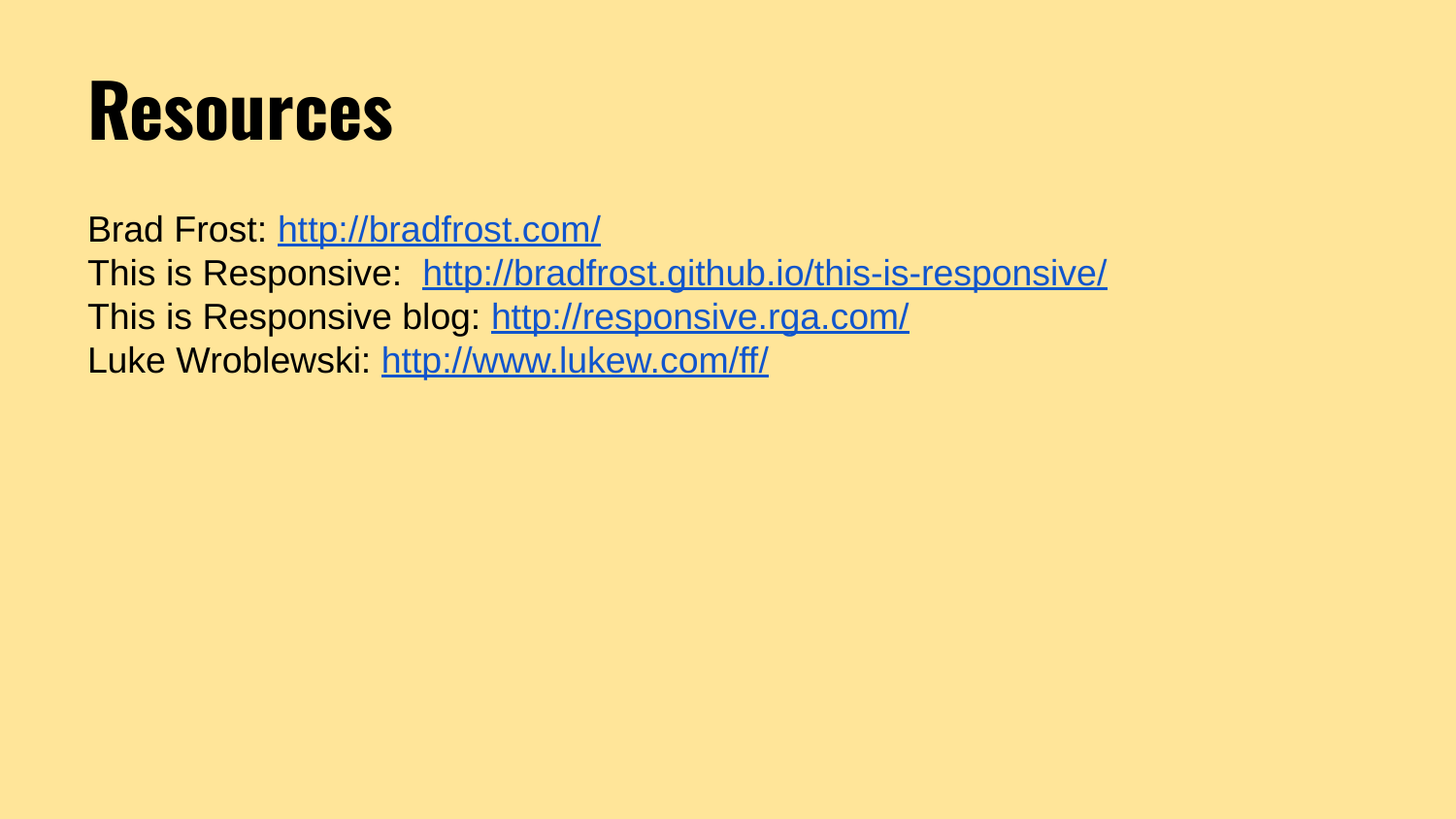

# Resources
Brad Frost: http://bradfrost.com/
This is Responsive:  http://bradfrost.github.io/this-is-responsive/
This is Responsive blog: http://responsive.rga.com/
Luke Wroblewski: http://www.lukew.com/ff/